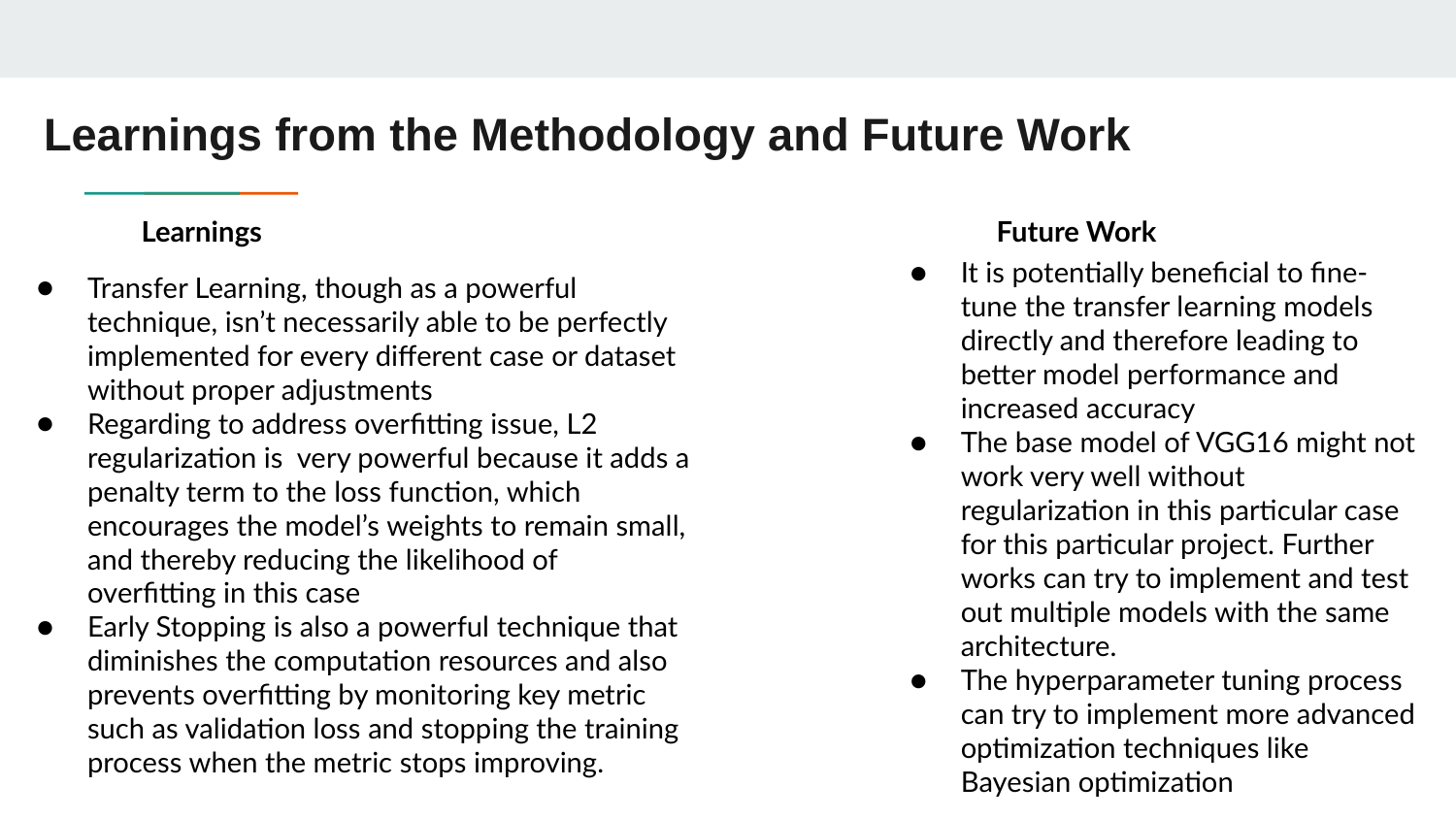

# Learnings from the Methodology and Future Work
Learnings
Future Work
It is potentially beneficial to fine-tune the transfer learning models directly and therefore leading to better model performance and increased accuracy
The base model of VGG16 might not work very well without regularization in this particular case for this particular project. Further works can try to implement and test out multiple models with the same architecture.
The hyperparameter tuning process can try to implement more advanced optimization techniques like Bayesian optimization
Transfer Learning, though as a powerful technique, isn’t necessarily able to be perfectly implemented for every different case or dataset without proper adjustments
Regarding to address overfitting issue, L2 regularization is  very powerful because it adds a penalty term to the loss function, which encourages the model’s weights to remain small, and thereby reducing the likelihood of overfitting in this case
Early Stopping is also a powerful technique that diminishes the computation resources and also prevents overfitting by monitoring key metric such as validation loss and stopping the training process when the metric stops improving.